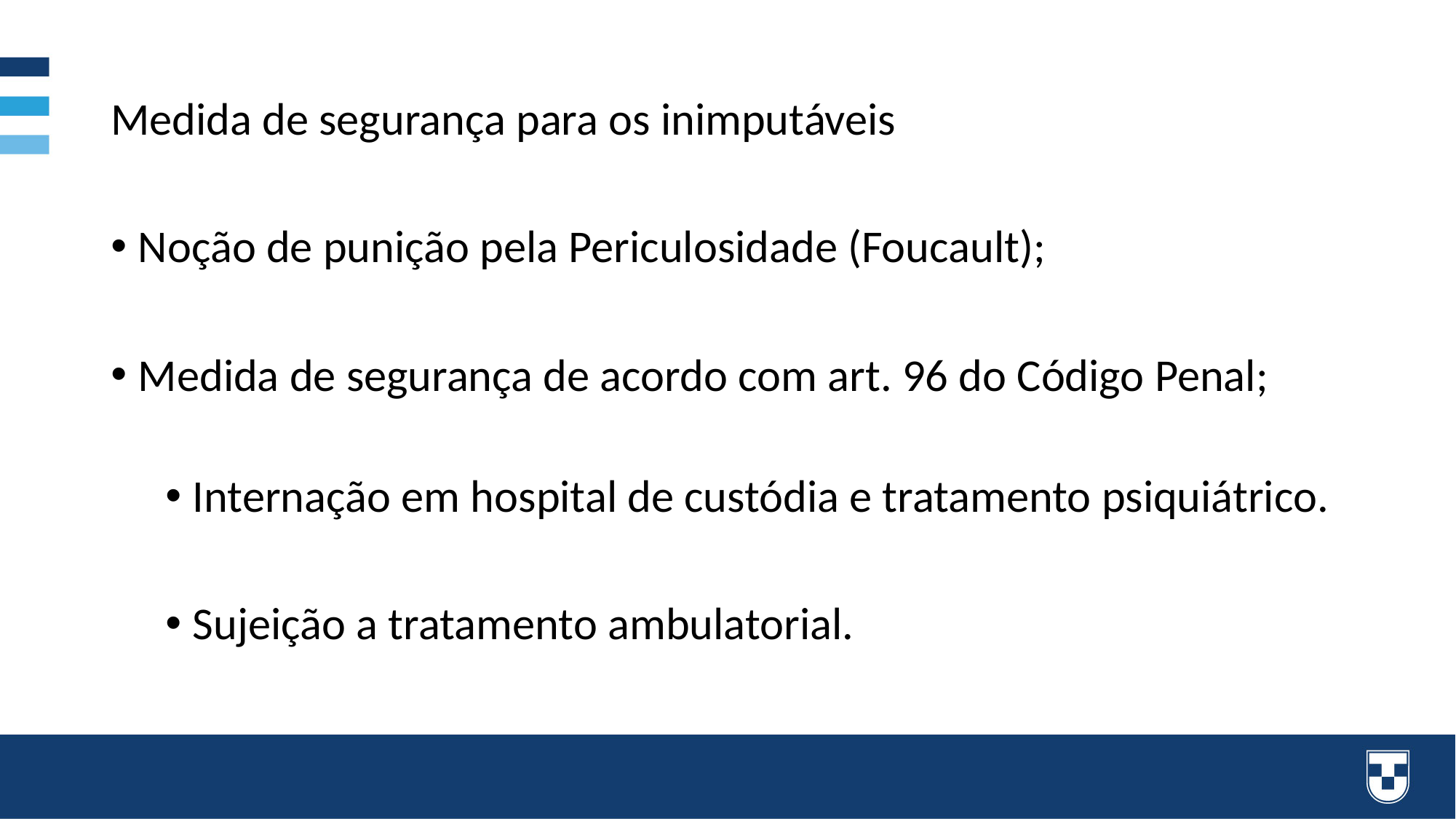

# Medida de segurança para os inimputáveis
Noção de punição pela Periculosidade (Foucault);

Medida de segurança de acordo com art. 96 do Código Penal;

Internação em hospital de custódia e tratamento psiquiátrico.

Sujeição a tratamento ambulatorial.